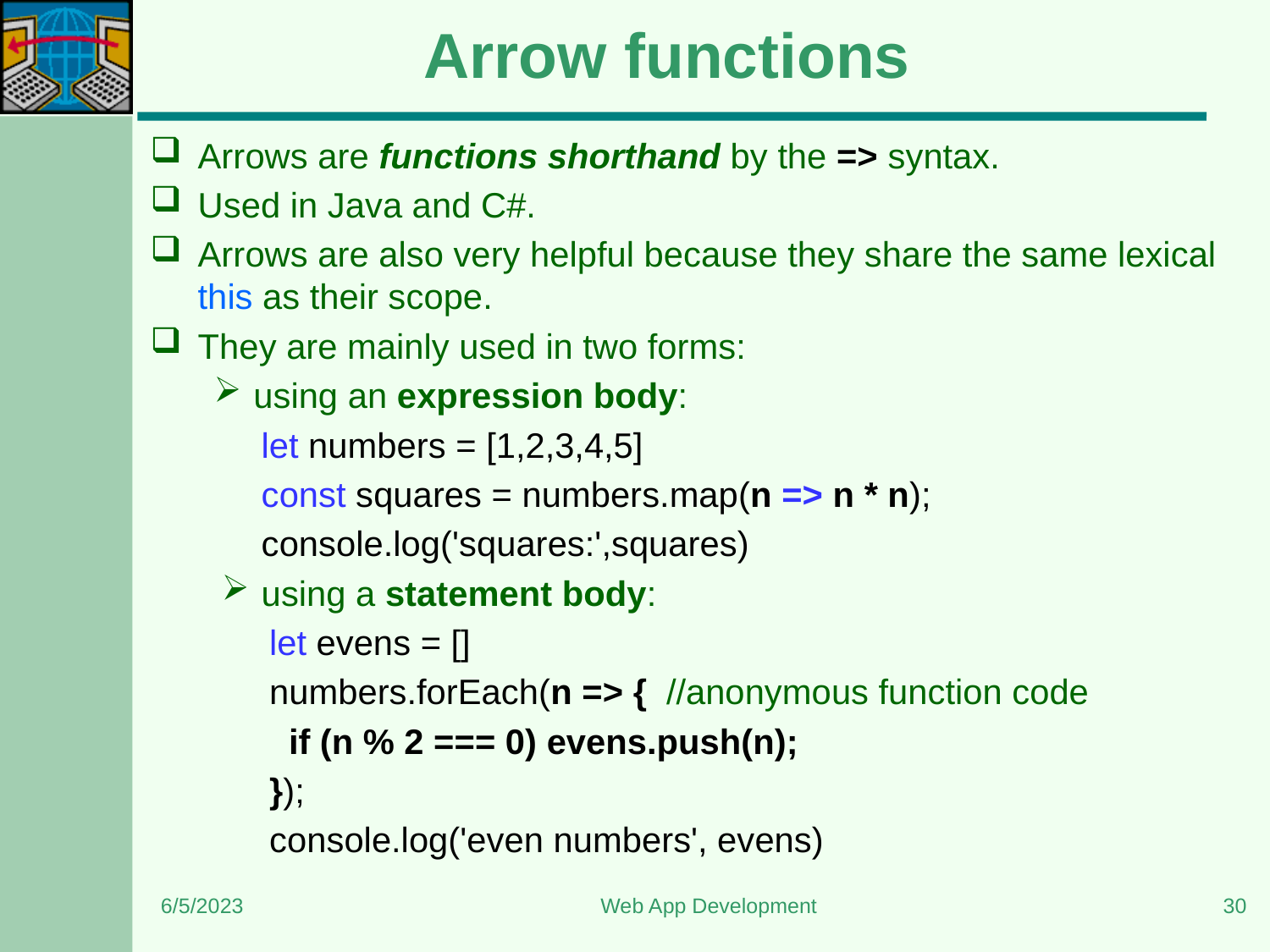

# Arrow functions
Arrows are functions shorthand by the => syntax.
Used in Java and C#.
Arrows are also very helpful because they share the same lexical this as their scope.
They are mainly used in two forms:
using an expression body:
let numbers = [1,2,3,4,5]
const squares = numbers.map(n => n * n);
console.log('squares:',squares)
using a statement body:
let evens = []
numbers.forEach(n => {  //anonymous function code
  if (n % 2 === 0) evens.push(n);
});
console.log('even numbers', evens)

6/5/2023
Web App Development
30